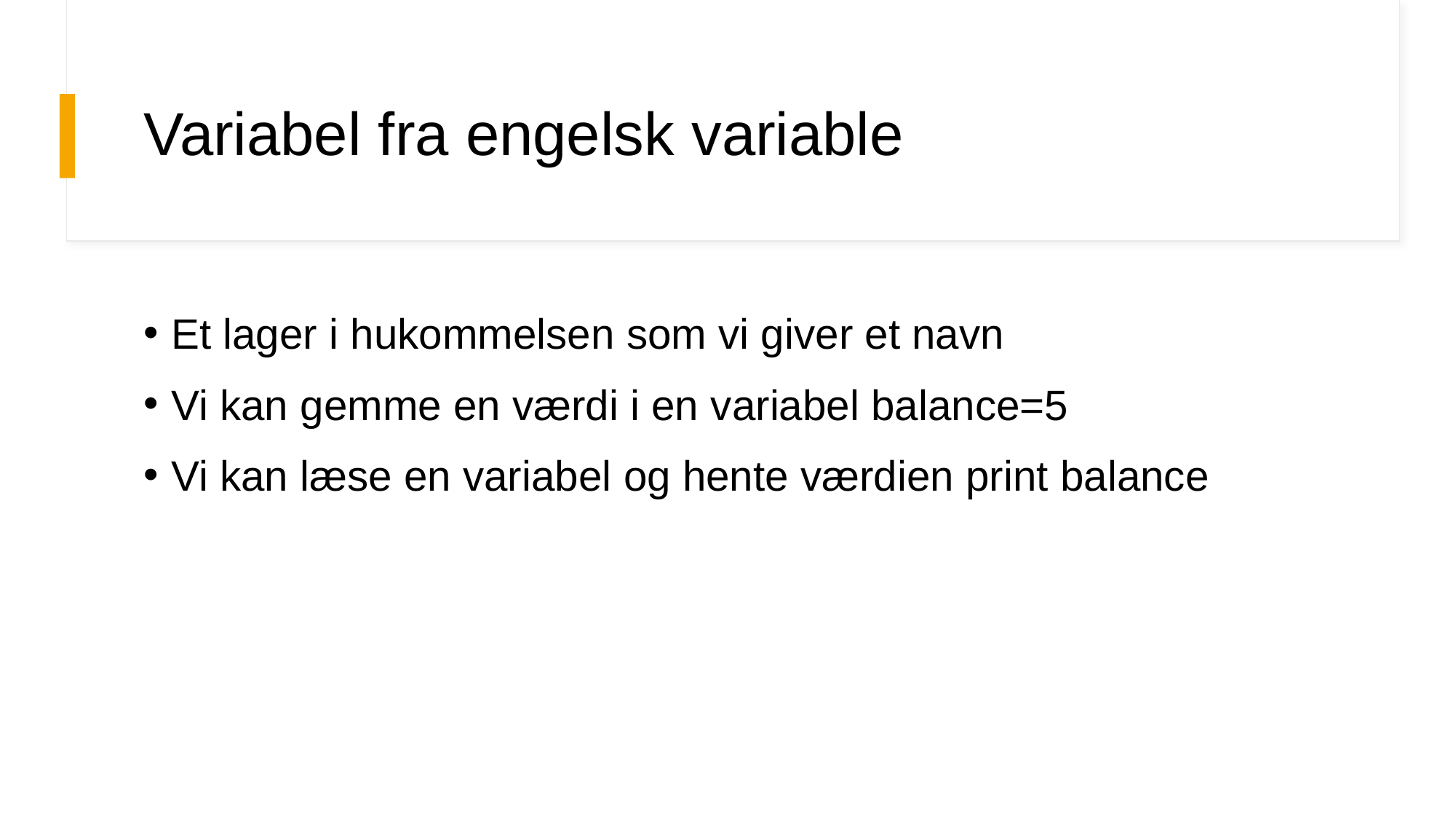

# Variabel fra engelsk variable
Et lager i hukommelsen som vi giver et navn
Vi kan gemme en værdi i en variabel balance=5
Vi kan læse en variabel og hente værdien print balance